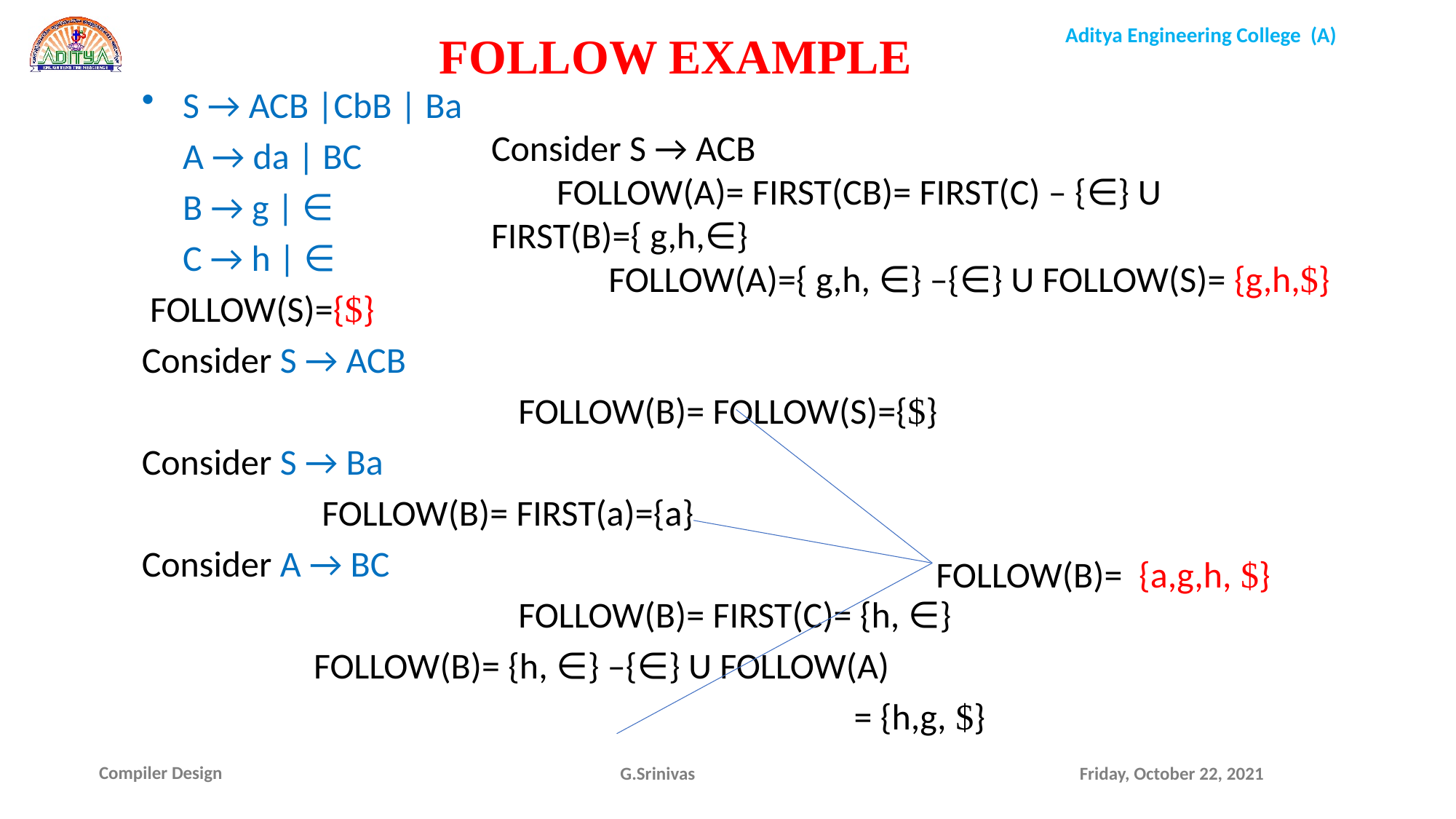

FOLLOW EXAMPLE
S → ACB |CbB | Ba
	A → da | BC
	B → g | ∈
	C → h | ∈
 FOLLOW(S)={$}
Consider S → ACB
				 FOLLOW(B)= FOLLOW(S)={$}
Consider S → Ba
                      FOLLOW(B)= FIRST(a)={a}
Consider A → BC
				 FOLLOW(B)= FIRST(C)= {h, ∈}
                     FOLLOW(B)= {h, ∈} –{∈} U FOLLOW(A)
							  = {h,g, $}

Consider S → ACB
        FOLLOW(A)= FIRST(CB)= FIRST(C) – {∈} U FIRST(B)={ g,h,∈}
	 FOLLOW(A)={ g,h, ∈} –{∈} U FOLLOW(S)= {g,h,$}
FOLLOW(B)=  {a,g,h, $}
G.Srinivas
Friday, October 22, 2021